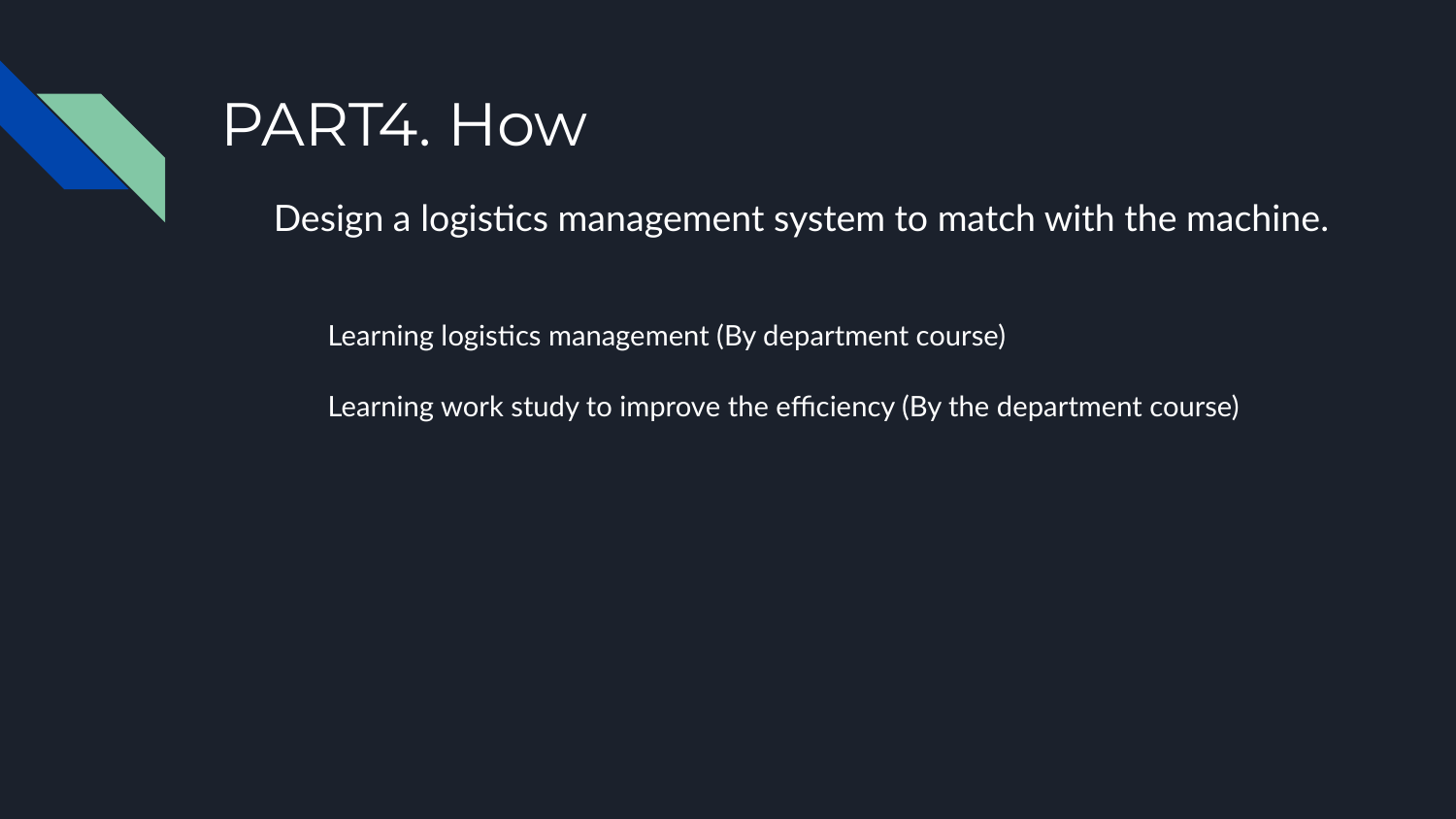

# PART4. How
Design a logistics management system to match with the machine.
	Learning logistics management (By department course)
	Learning work study to improve the efficiency (By the department course)